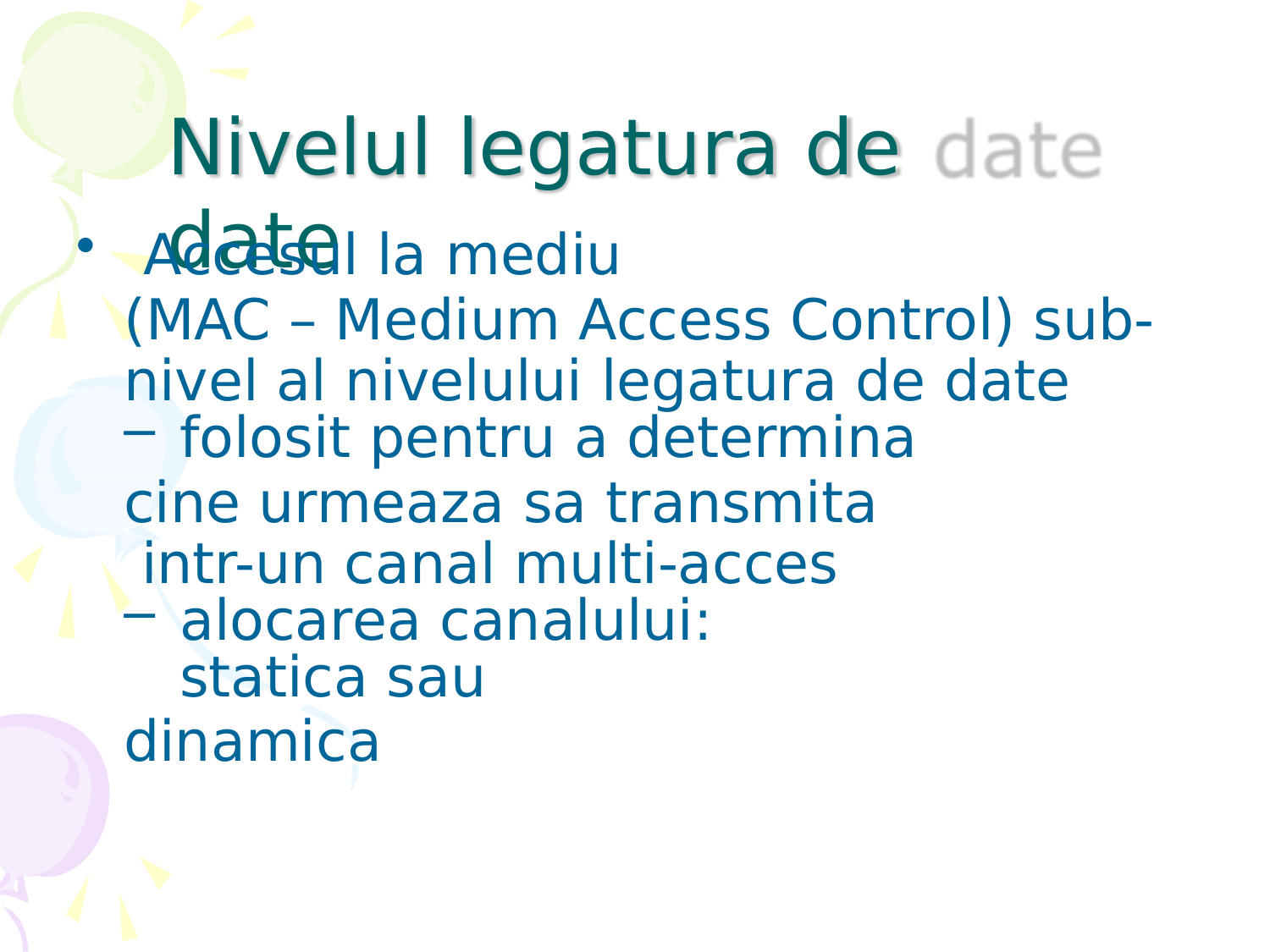

# Nivelul legatura de date
Accesul la mediu
(MAC – Medium Access Control) sub-  nivel al nivelului legatura de date
folosit pentru a determina
cine urmeaza sa transmita  intr-un canal multi-acces
alocarea canalului: statica sau
dinamica